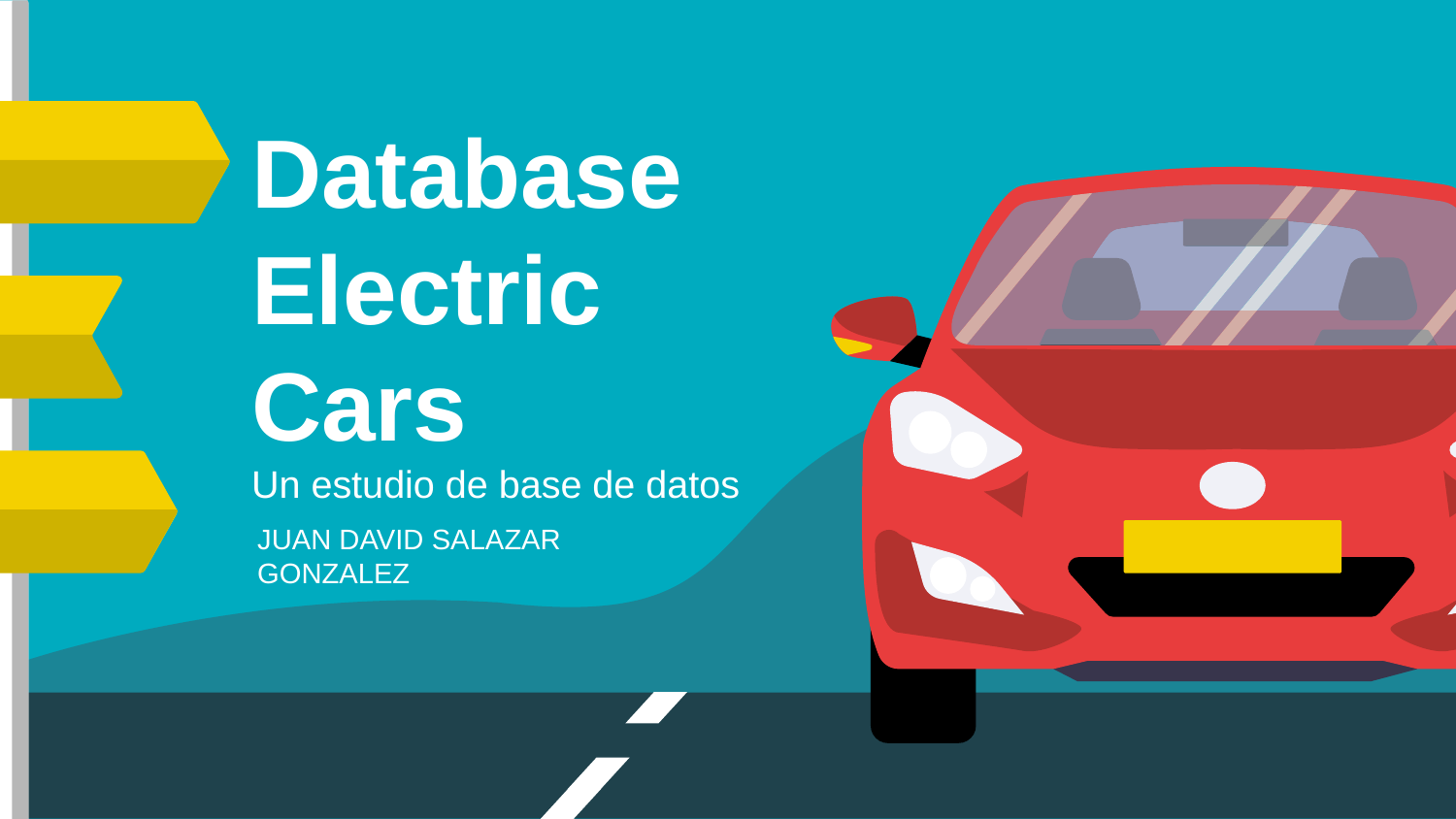

# Database Electric Cars
Un estudio de base de datos
JUAN DAVID SALAZAR GONZALEZ